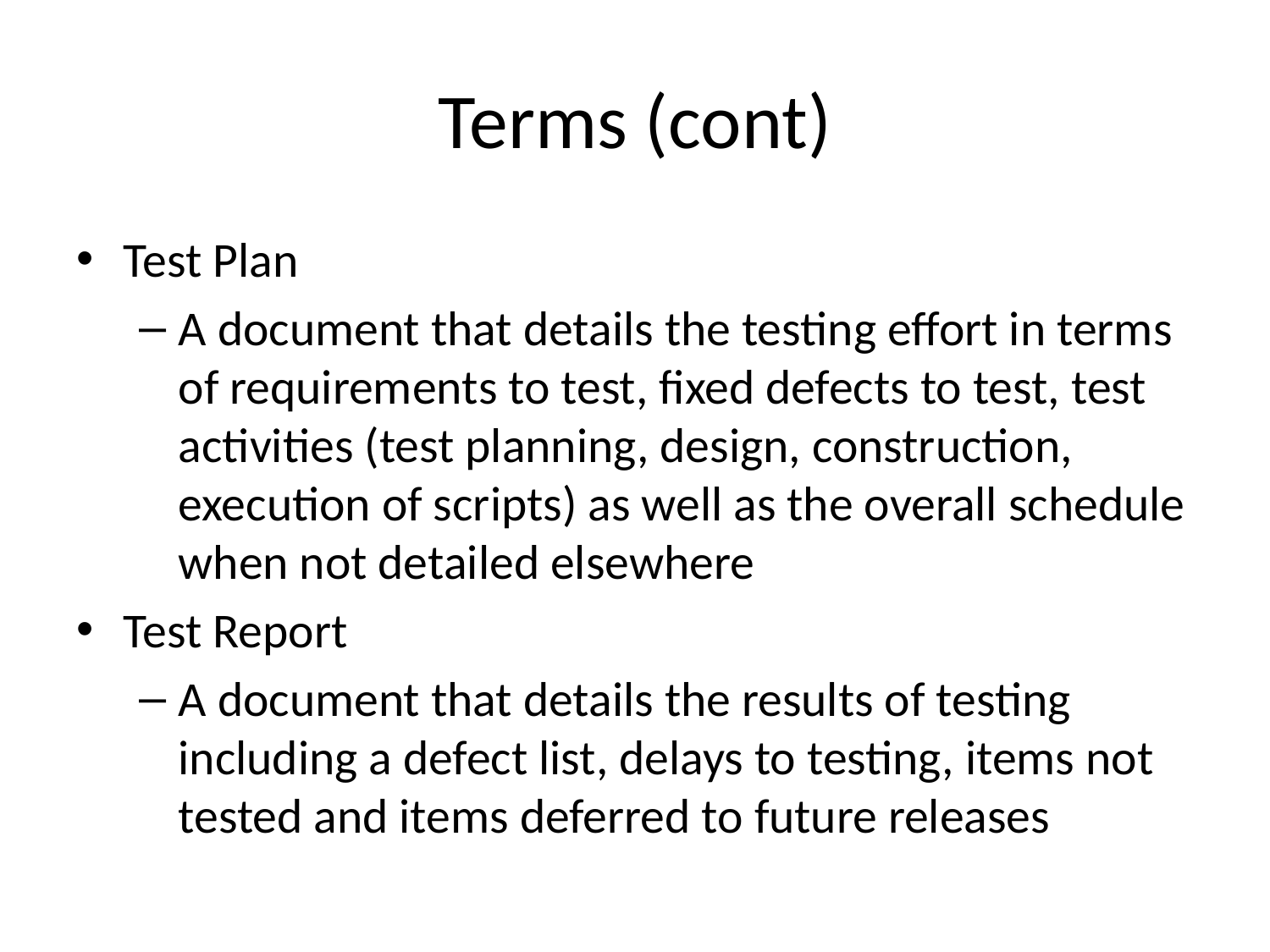

# Terms (cont)
Test Plan
A document that details the testing effort in terms of requirements to test, fixed defects to test, test activities (test planning, design, construction, execution of scripts) as well as the overall schedule when not detailed elsewhere
Test Report
A document that details the results of testing including a defect list, delays to testing, items not tested and items deferred to future releases